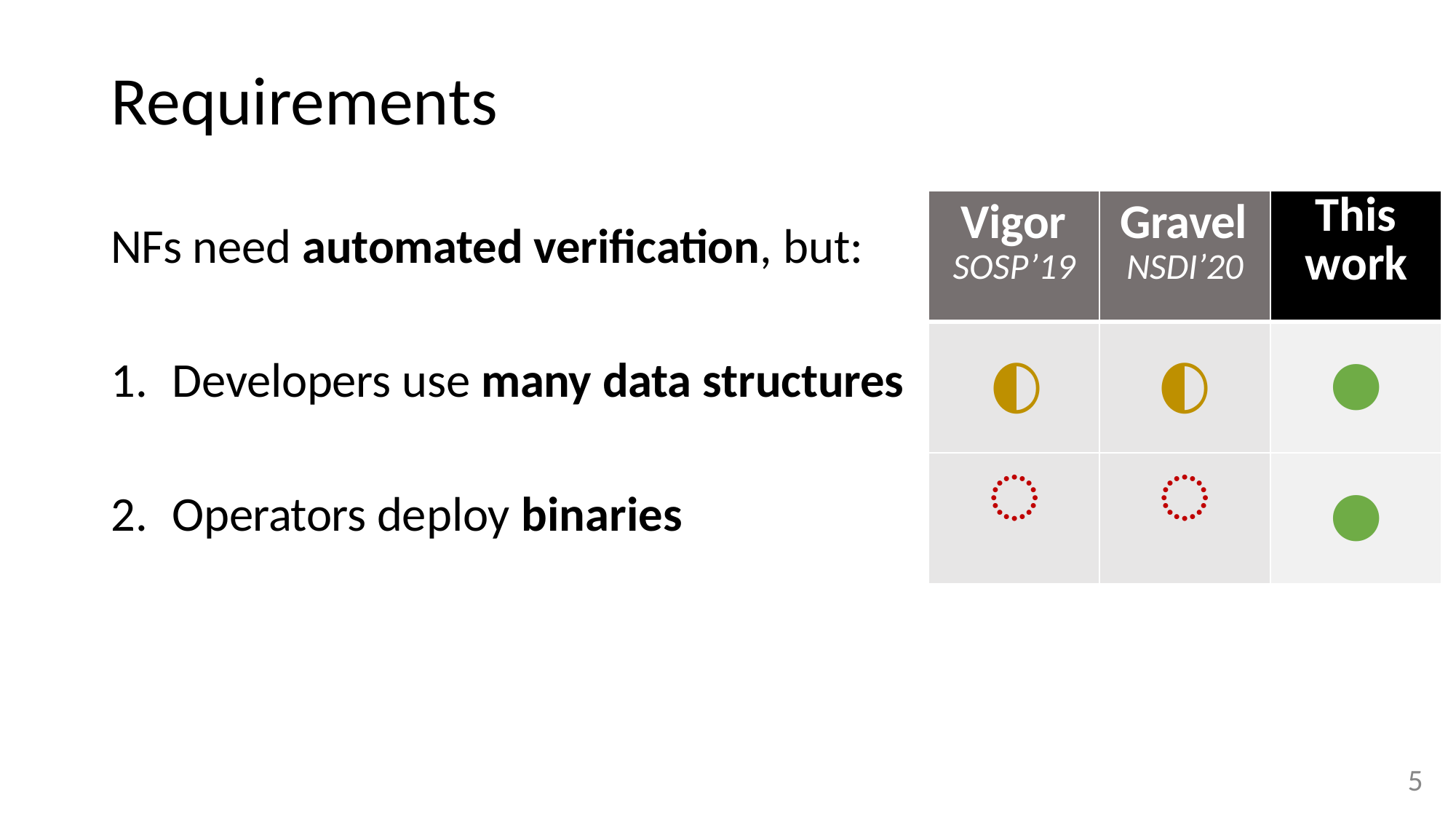

# Requirements
| Vigor SOSP’19 | Gravel NSDI’20 | This work |
| --- | --- | --- |
| ◐ | ◐ | ● |
| ◌ | ◌ | ● |
NFs need automated verification, but:

Developers use many data structures

Operators deploy binaries
5